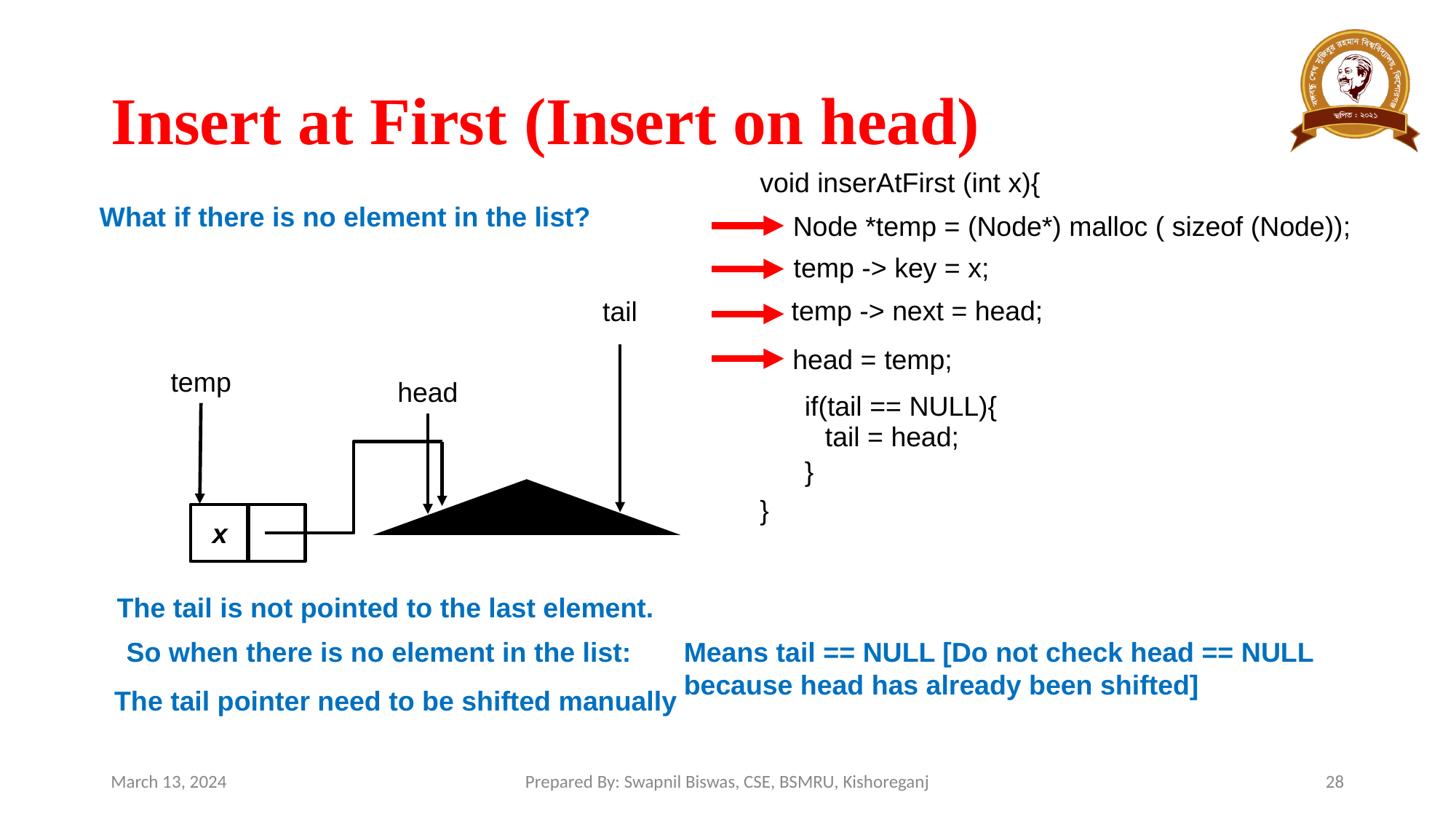

# Insert at First (Insert on head)
void inserAtFirst (int x){

}
What if there is no element in the list?
Node *temp = (Node*) malloc ( sizeof (Node));
temp -> key = x;
temp -> next = head;
tail
head = temp;
temp
head
if(tail == NULL){

}
tail = head;

x
The tail is not pointed to the last element.
So when there is no element in the list:
Means tail == NULL [Do not check head == NULL because head has already been shifted]
The tail pointer need to be shifted manually
March 13, 2024
Prepared By: Swapnil Biswas, CSE, BSMRU, Kishoreganj
28